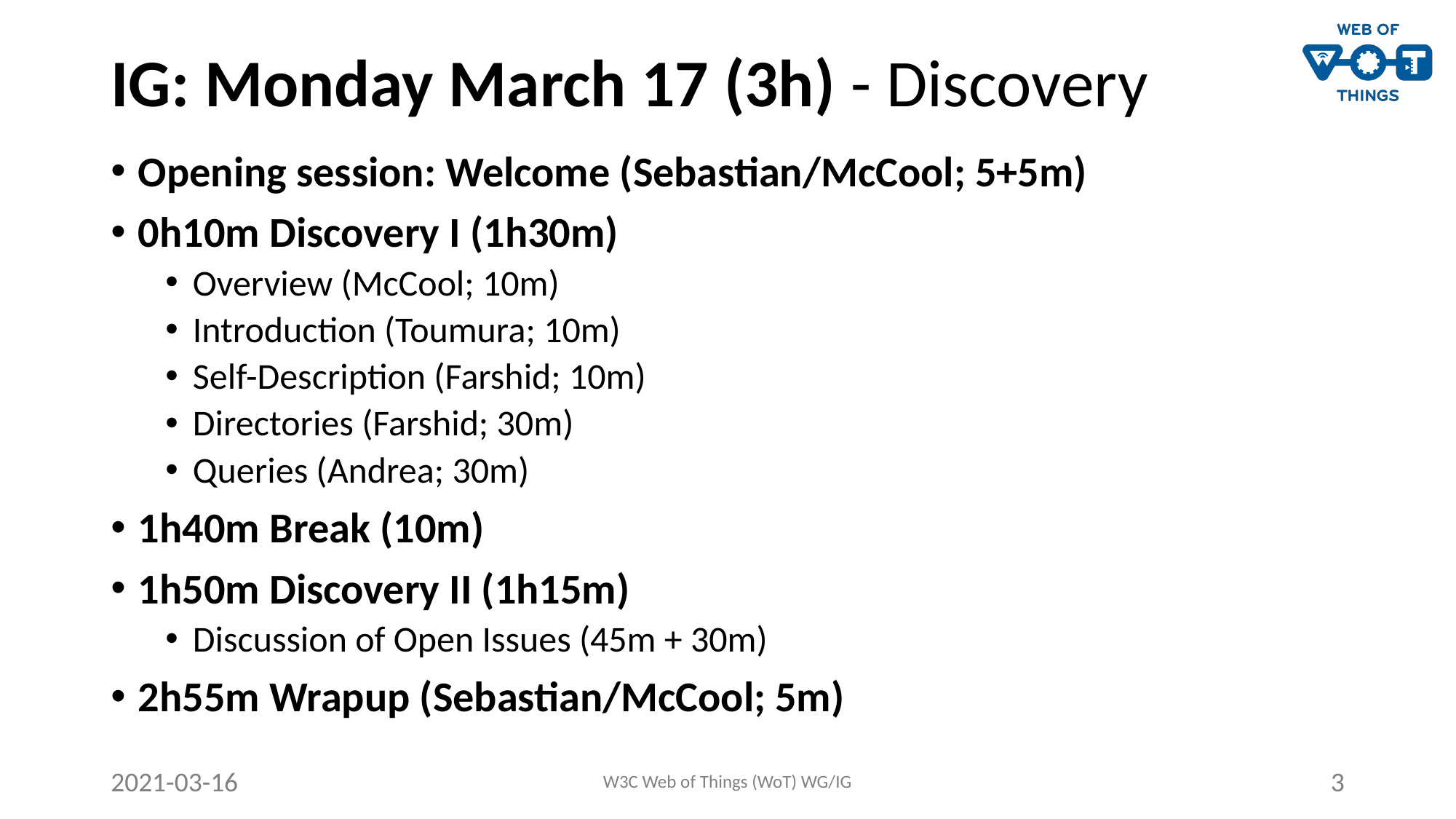

# IG: Monday March 17 (3h) - Discovery
Opening session: Welcome (Sebastian/McCool; 5+5m)
0h10m Discovery I (1h30m)
Overview (McCool; 10m)
Introduction (Toumura; 10m)
Self-Description (Farshid; 10m)
Directories (Farshid; 30m)
Queries (Andrea; 30m)
1h40m Break (10m)
1h50m Discovery II (1h15m)
Discussion of Open Issues (45m + 30m)
2h55m Wrapup (Sebastian/McCool; 5m)

2021-03-16
W3C Web of Things (WoT) WG/IG
3